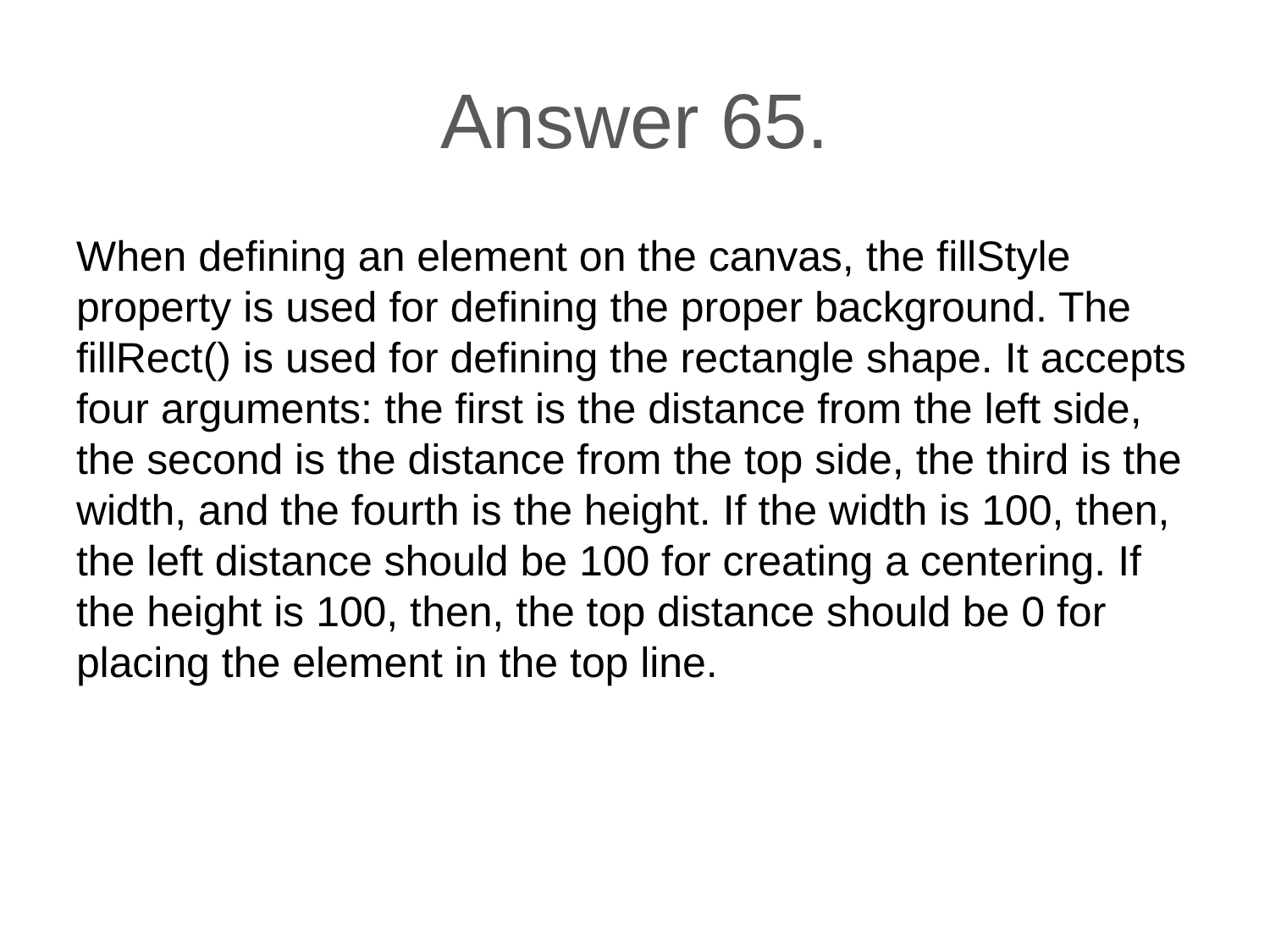

# Answer 65.
When defining an element on the canvas, the fillStyle property is used for defining the proper background. The fillRect() is used for defining the rectangle shape. It accepts four arguments: the first is the distance from the left side, the second is the distance from the top side, the third is the width, and the fourth is the height. If the width is 100, then, the left distance should be 100 for creating a centering. If the height is 100, then, the top distance should be 0 for placing the element in the top line.